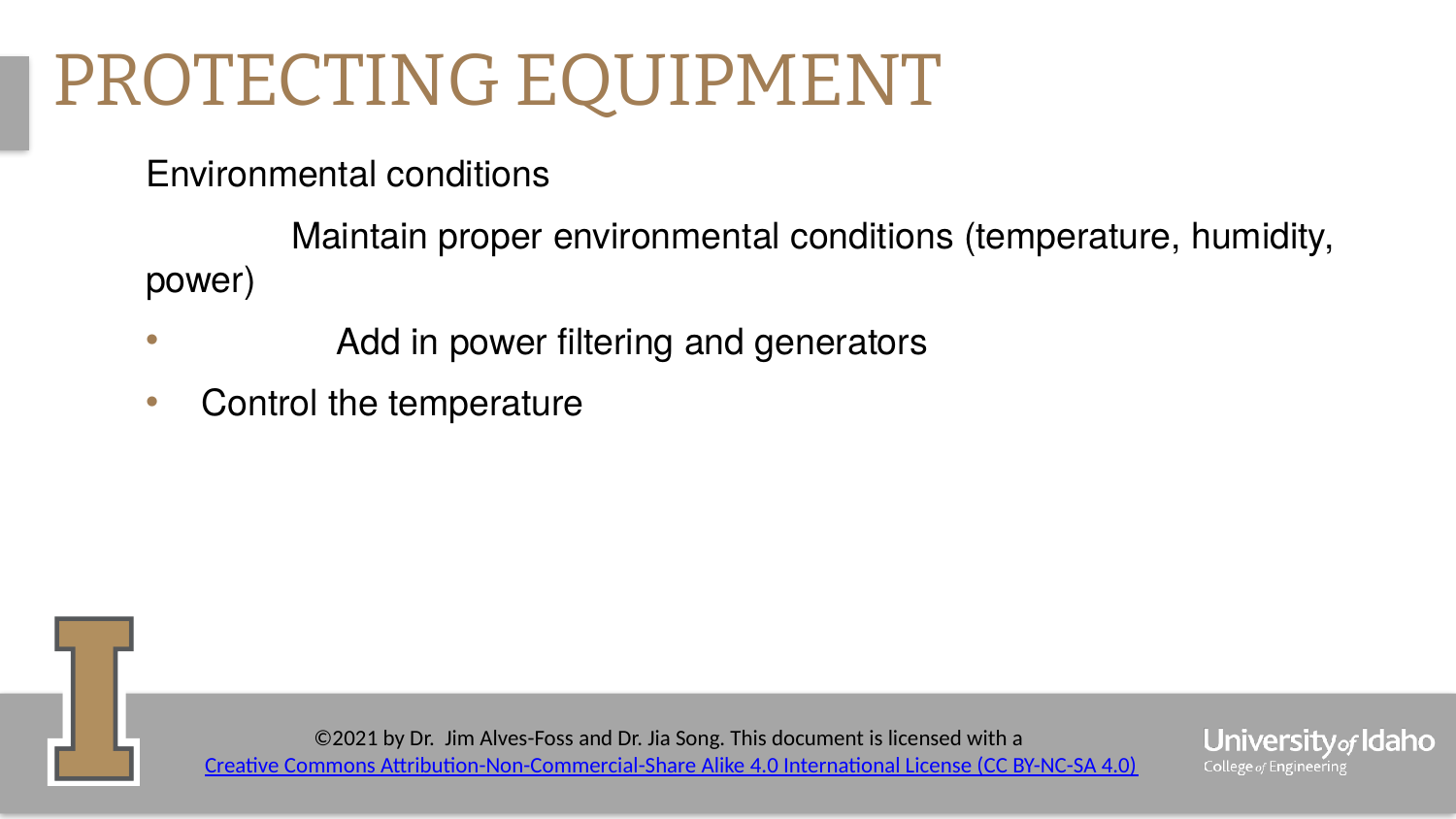

# Protecting equipment
Environmental conditions
	Maintain proper environmental conditions (temperature, humidity, power)
	Add in power filtering and generators
 Control the temperature